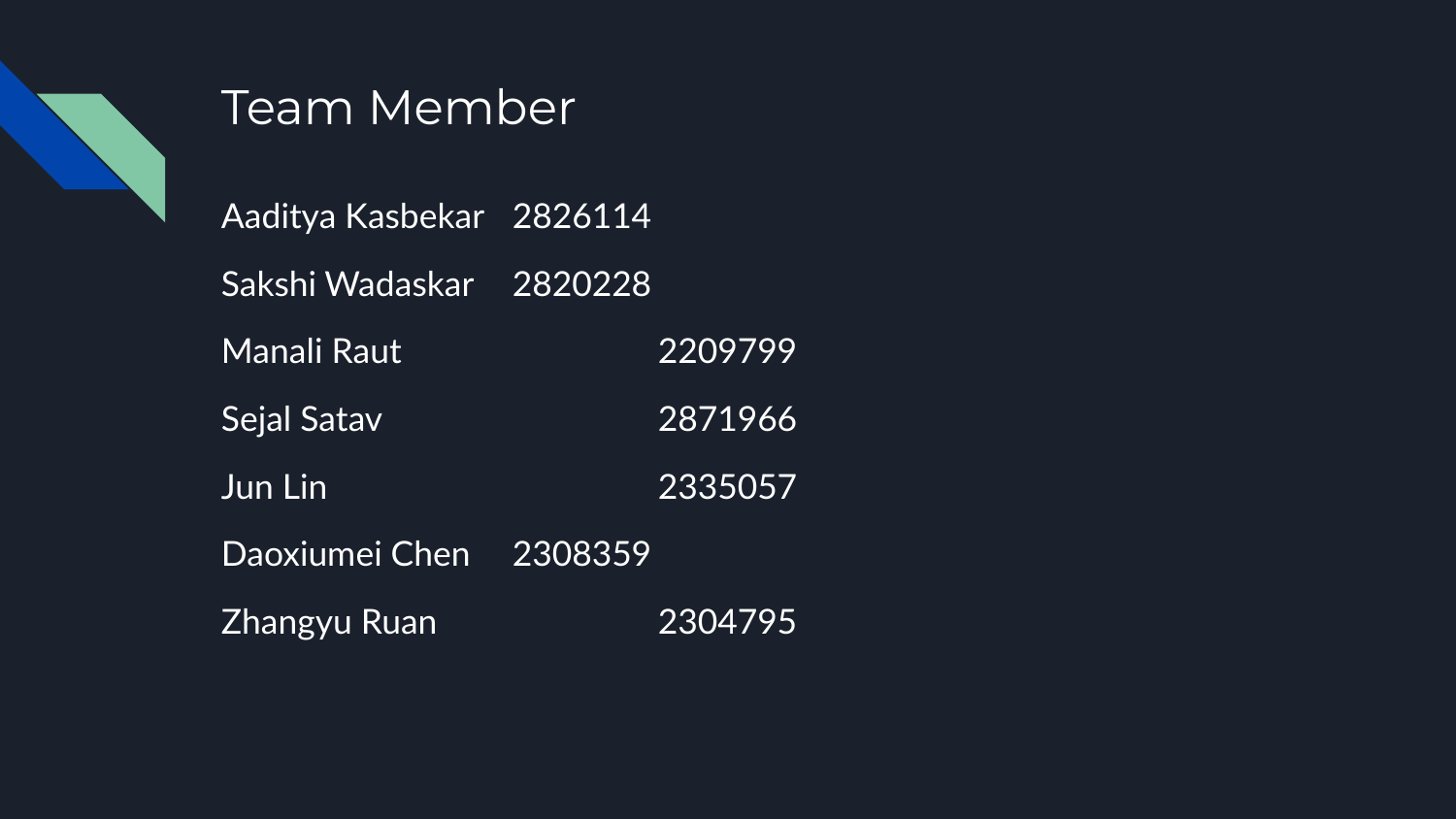

# Team Member
Aaditya Kasbekar	2826114
Sakshi Wadaskar	2820228
Manali Raut		2209799
Sejal Satav		2871966
Jun Lin			2335057
Daoxiumei Chen	2308359
Zhangyu Ruan		2304795